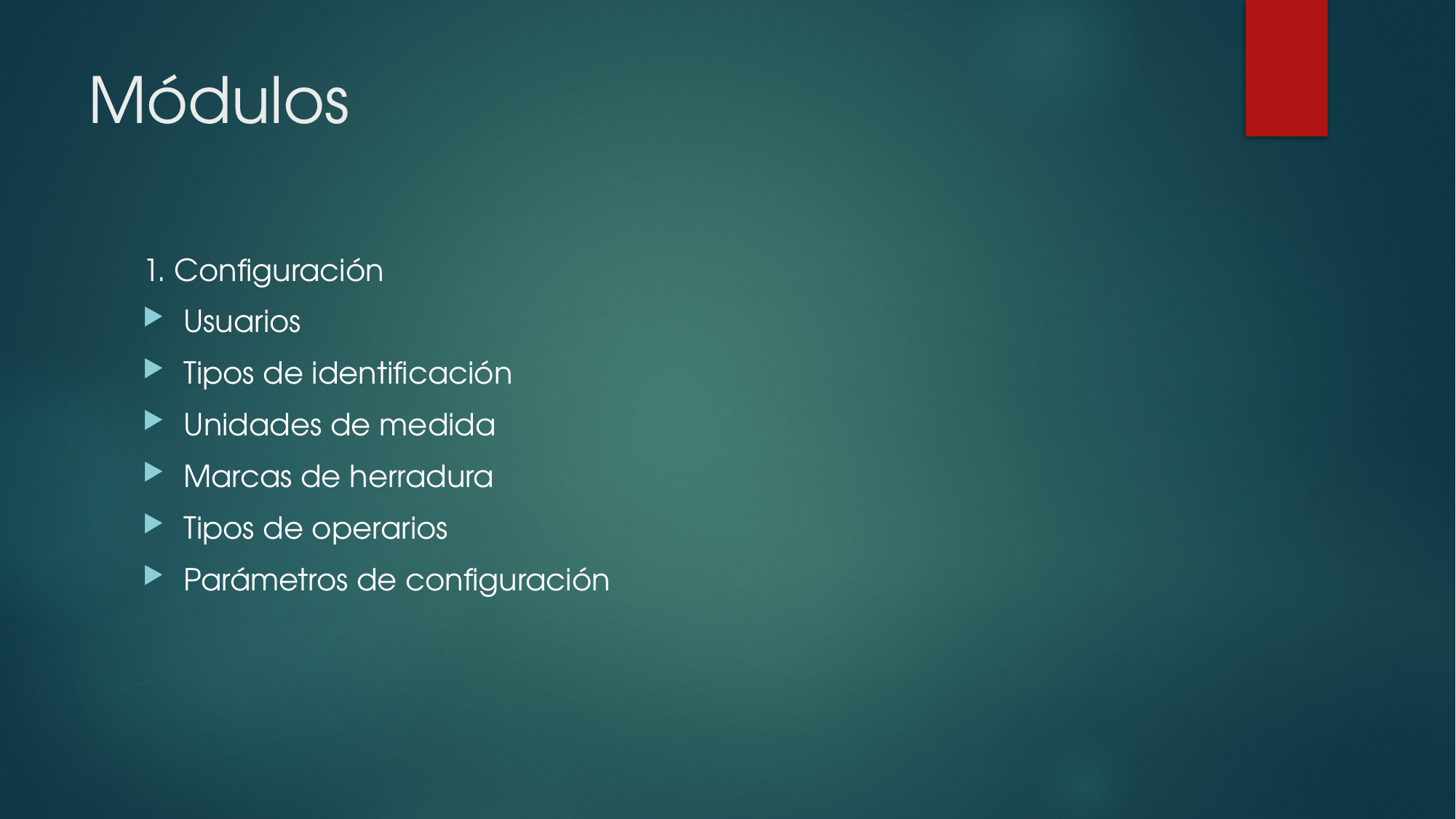

# Módulos
1. Configuración
Usuarios
Tipos de identificación
Unidades de medida
Marcas de herradura
Tipos de operarios
Parámetros de configuración